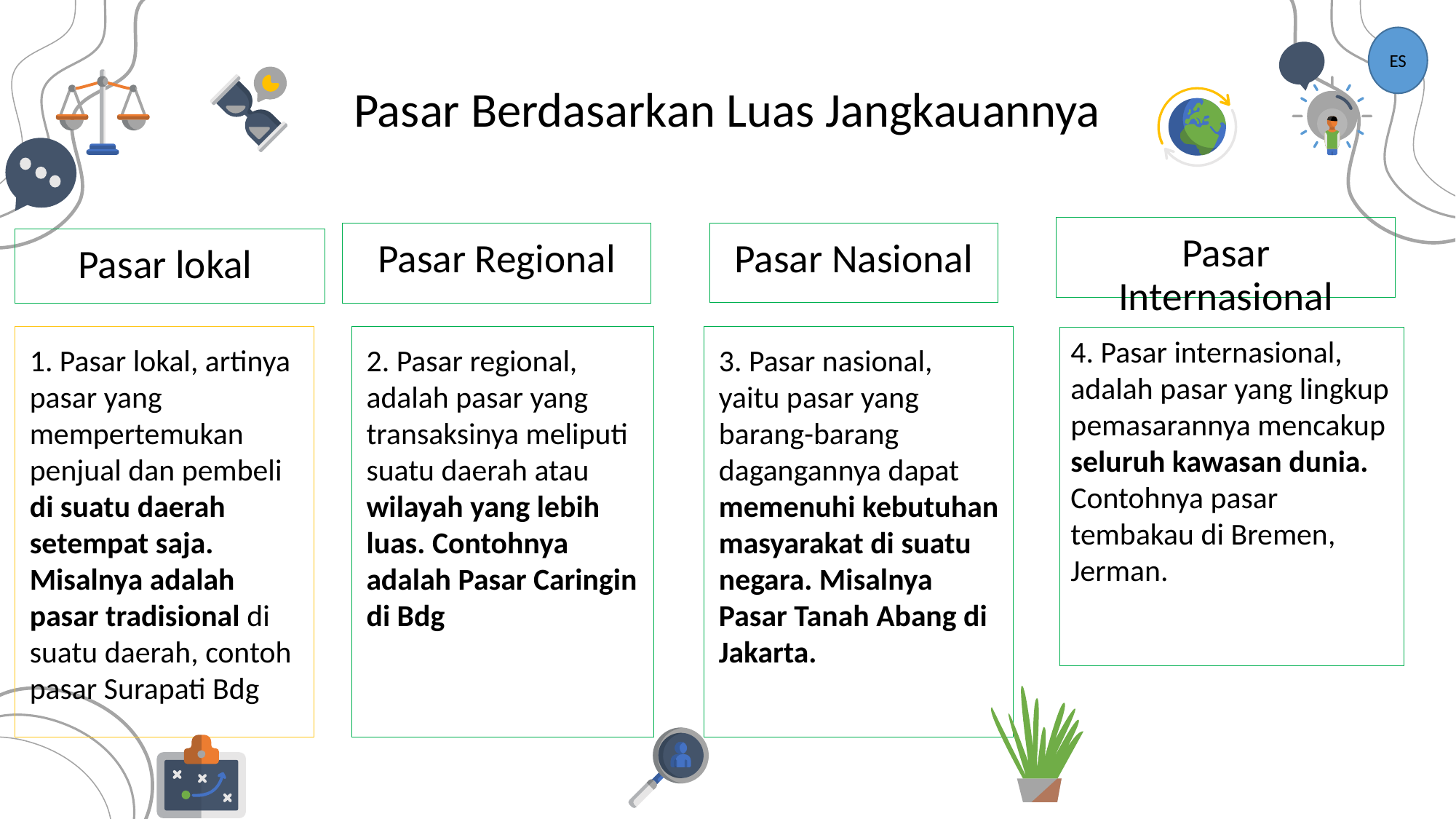

ES

# Pasar Berdasarkan Luas Jangkauannya

Pasar Internasional
Pasar Regional
Pasar Nasional
Pasar lokal
1. Pasar lokal, artinya pasar yang mempertemukan penjual dan pembeli di suatu daerah setempat saja. Misalnya adalah pasar tradisional di suatu daerah, contoh pasar Surapati Bdg
3. Pasar nasional, yaitu pasar yang barang-barang dagangannya dapat memenuhi kebutuhan masyarakat di suatu negara. Misalnya Pasar Tanah Abang di Jakarta.
2. Pasar regional, adalah pasar yang transaksinya meliputi suatu daerah atau wilayah yang lebih luas. Contohnya adalah Pasar Caringin di Bdg
4. Pasar internasional, adalah pasar yang lingkup pemasarannya mencakup seluruh kawasan dunia. Contohnya pasar tembakau di Bremen, Jerman.